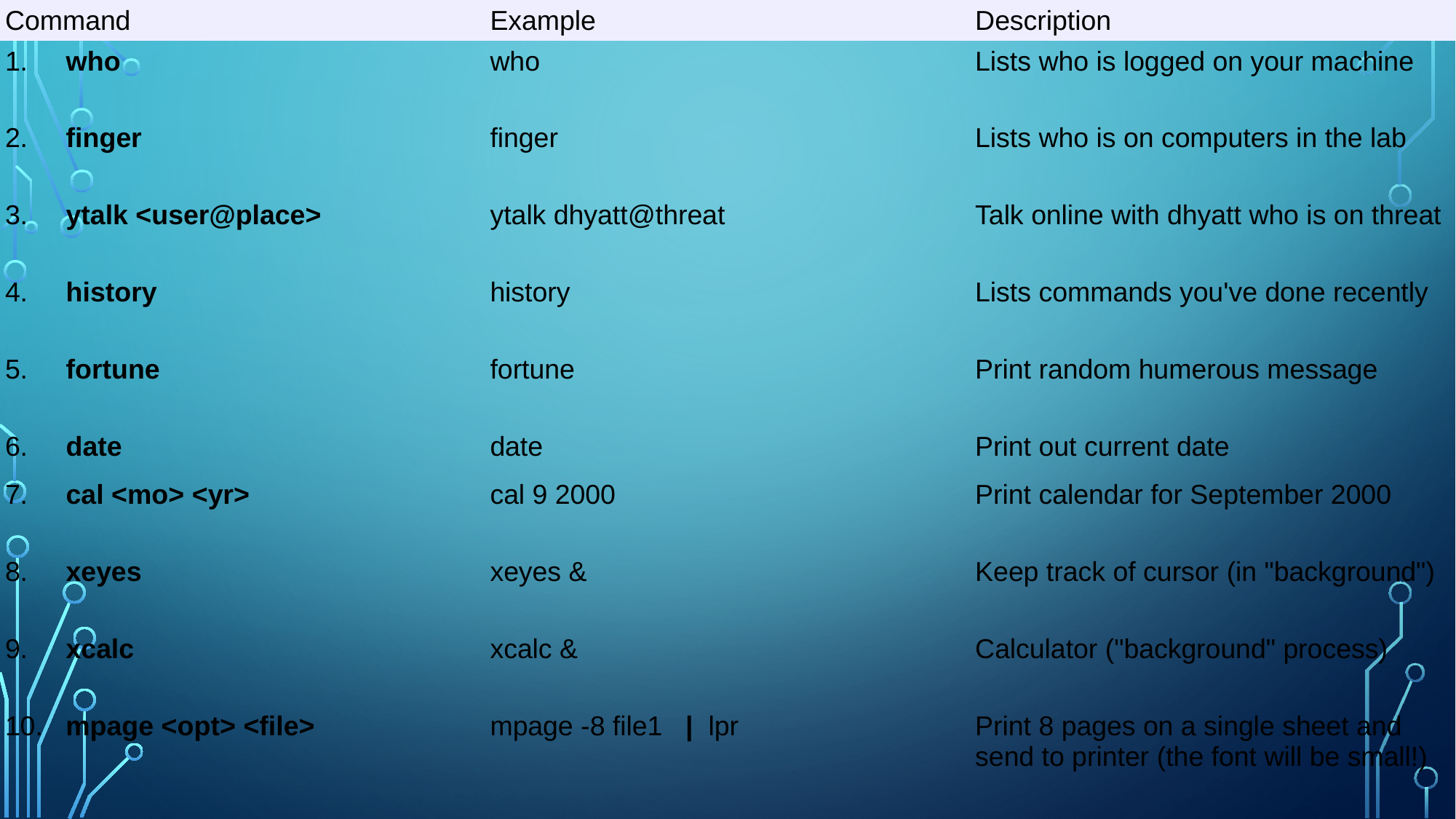

| Command | Example | Description |
| --- | --- | --- |
| 1.     who | who | Lists who is logged on your machine |
| 2.     finger | finger | Lists who is on computers in the lab |
| 3.     ytalk <user@place> | ytalk dhyatt@threat | Talk online with dhyatt who is on threat |
| 4.     history | history | Lists commands you've done recently |
| 5.     fortune | fortune | Print random humerous message |
| 6.     date | date | Print out current date |
| 7.     cal <mo> <yr> | cal 9 2000 | Print calendar for September 2000 |
| 8.     xeyes | xeyes & | Keep track of cursor (in "background") |
| 9.     xcalc | xcalc & | Calculator ("background" process) |
| 10.   mpage <opt> <file> | mpage -8 file1   |  lpr | Print 8 pages on a single sheet and send to printer (the font will be small!) |